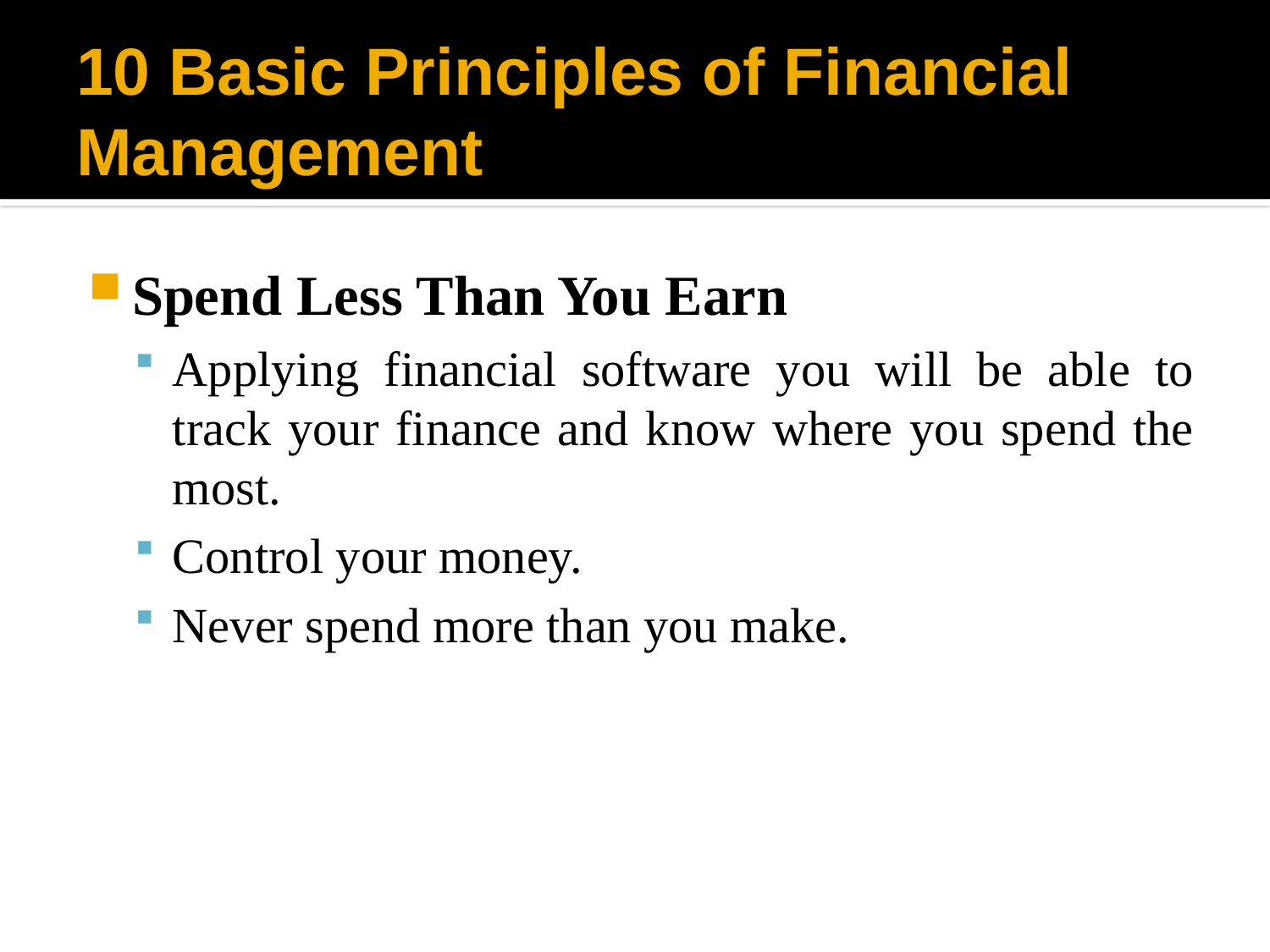

# 10 Basic Principles of Financial Management
Spend Less Than You Earn
Applying financial software you will be able to track your finance and know where you spend the most.
Control your money.
Never spend more than you make.